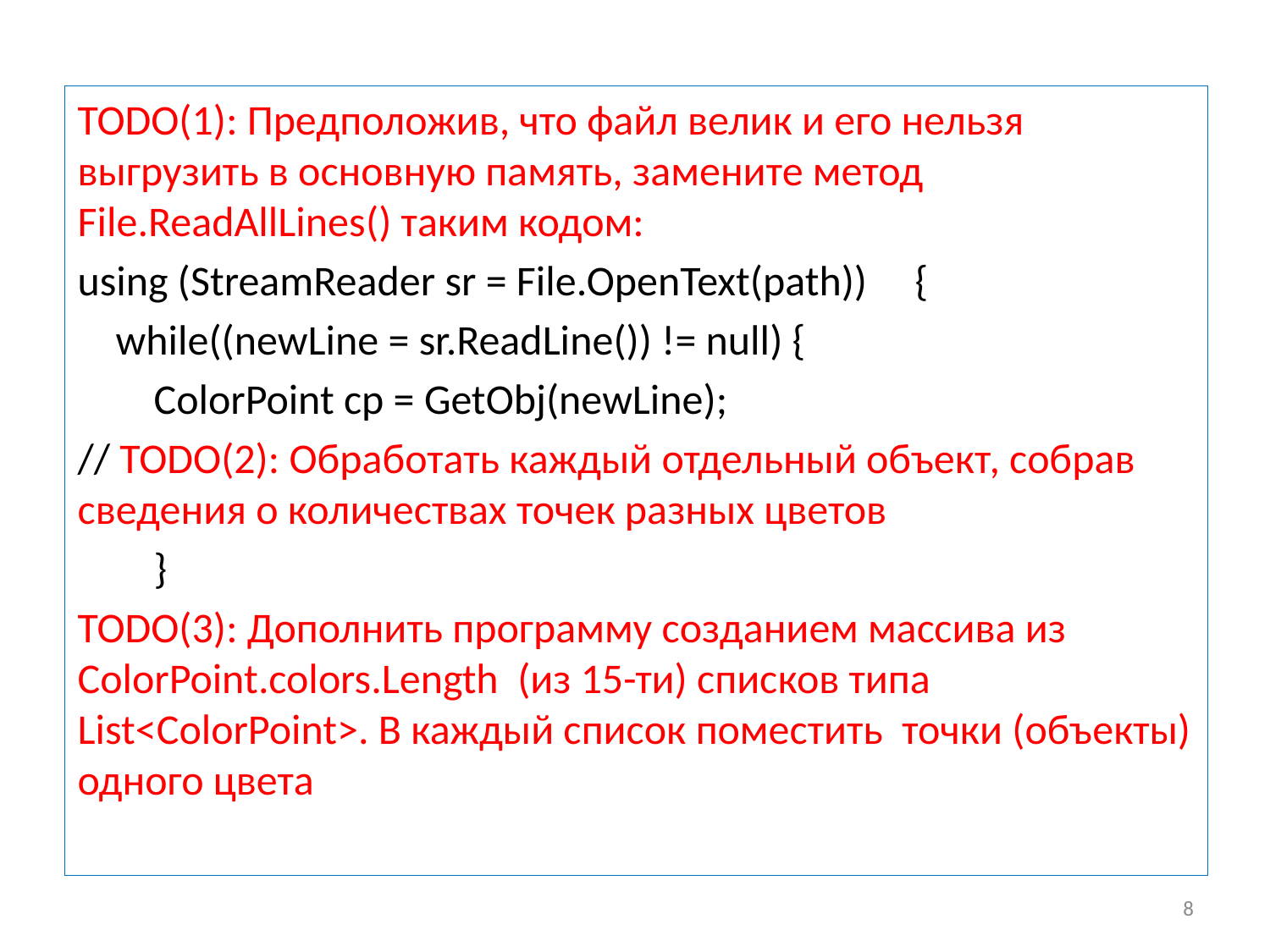

TODO(1): Предположив, что файл велик и его нельзя выгрузить в основную память, замените метод File.ReadAllLines() таким кодом:
using (StreamReader sr = File.OpenText(path))     {
    while((newLine = sr.ReadLine()) != null) {
        ColorPoint cp = GetObj(newLine);
// TODO(2): Обработать каждый отдельный объект, собрав сведения о количествах точек разных цветов
        }
TODO(3): Дополнить программу созданием массива из ColorPoint.colors.Length  (из 15-ти) списков типа List<ColorPoint>. В каждый список поместить  точки (объекты) одного цвета
8